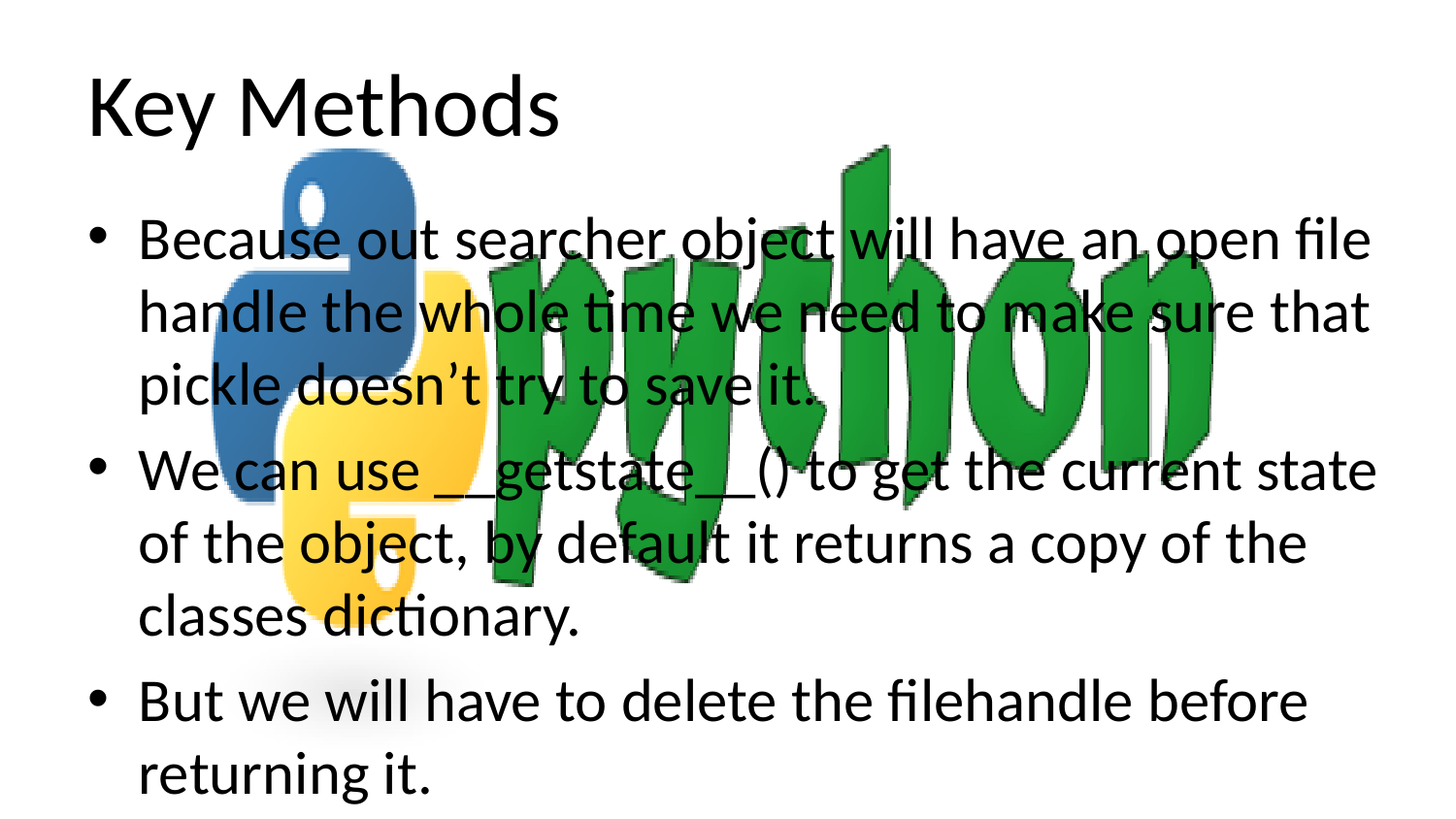

# Key Methods
Because out searcher object will have an open file handle the whole time we need to make sure that pickle doesn’t try to save it.
We can use __getstate__() to get the current state of the object, by default it returns a copy of the classes dictionary.
But we will have to delete the filehandle before returning it.